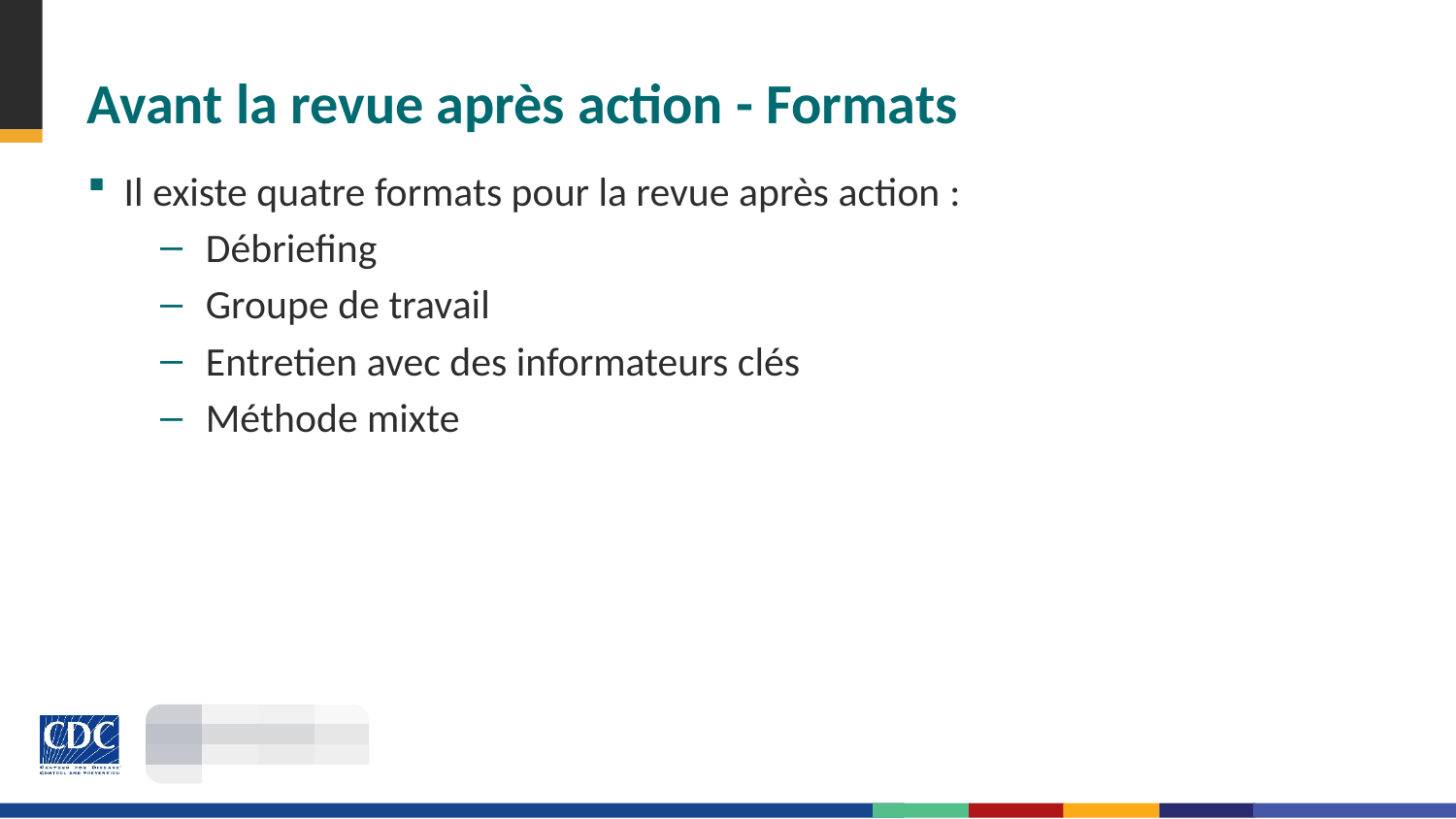

# Avant la revue après action - Formats
Il existe quatre formats pour la revue après action :
Débriefing
Groupe de travail
Entretien avec des informateurs clés
Méthode mixte